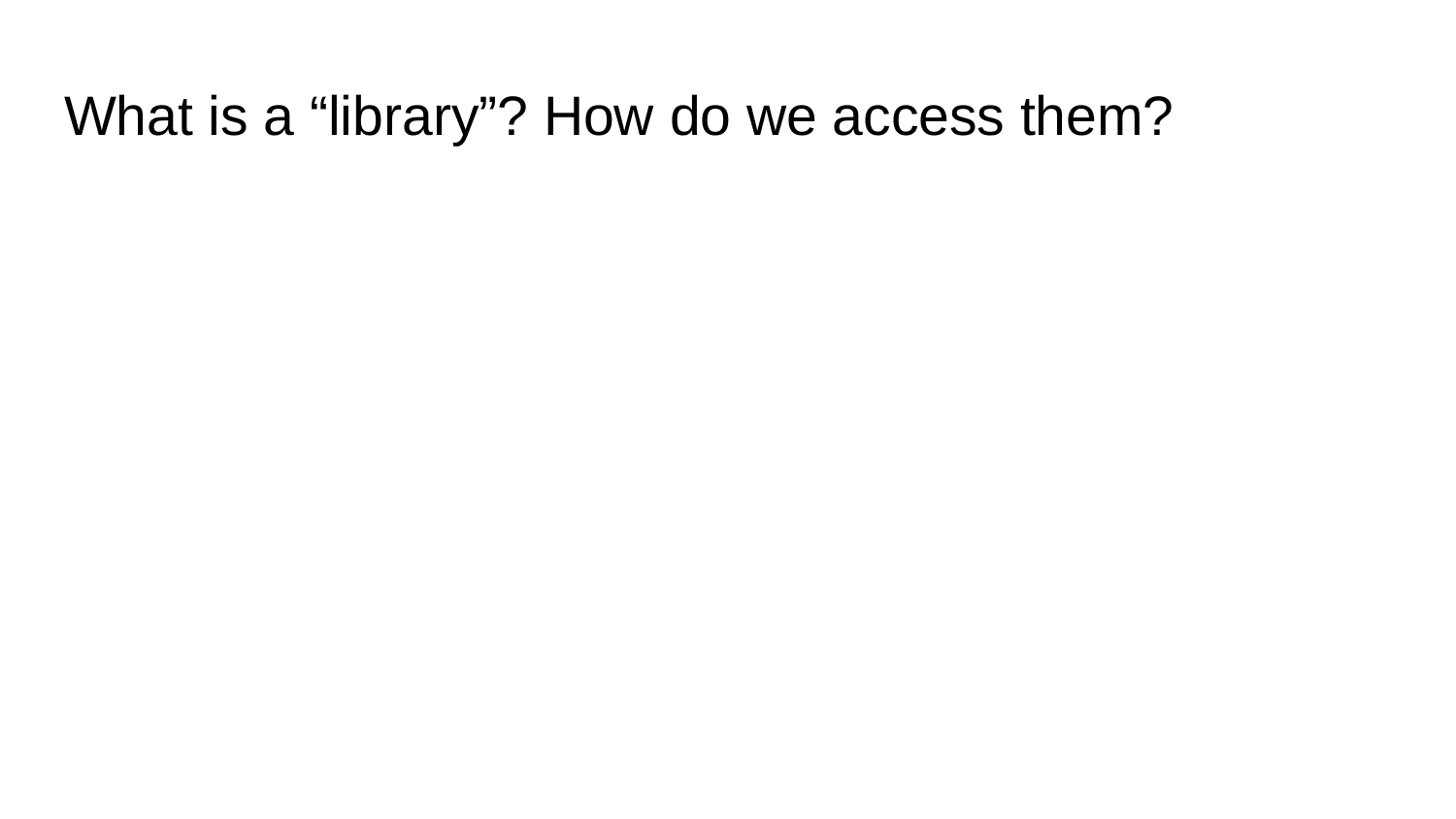

# What is a “library”? How do we access them?